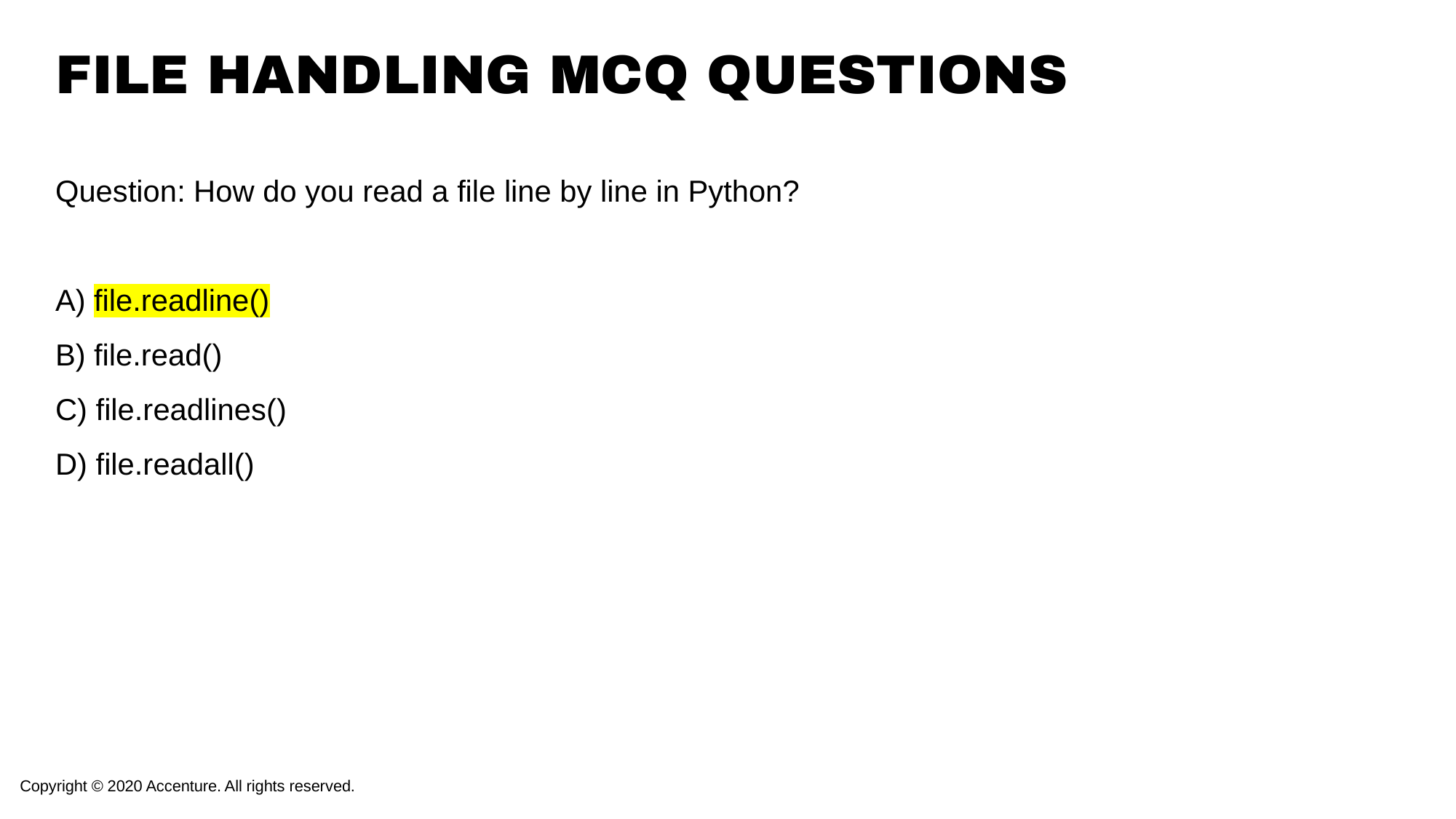

# File handling mcq questions

Question: How do you read a file line by line in Python?

A) file.readline()
B) file.read()
C) file.readlines()
D) file.readall()